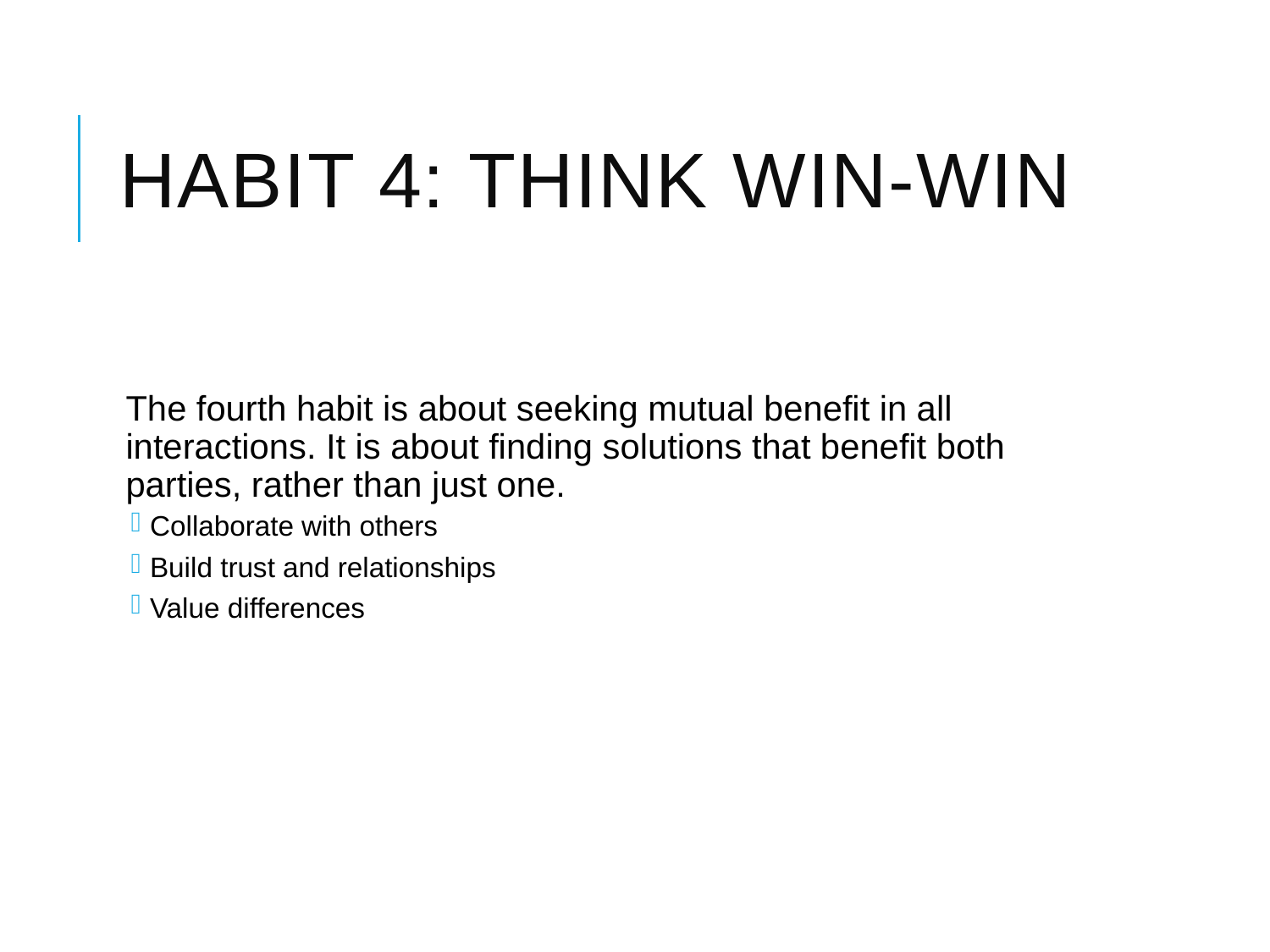

# Habit 4: Think Win-Win

The fourth habit is about seeking mutual benefit in all interactions. It is about finding solutions that benefit both parties, rather than just one.
Collaborate with others
Build trust and relationships
Value differences